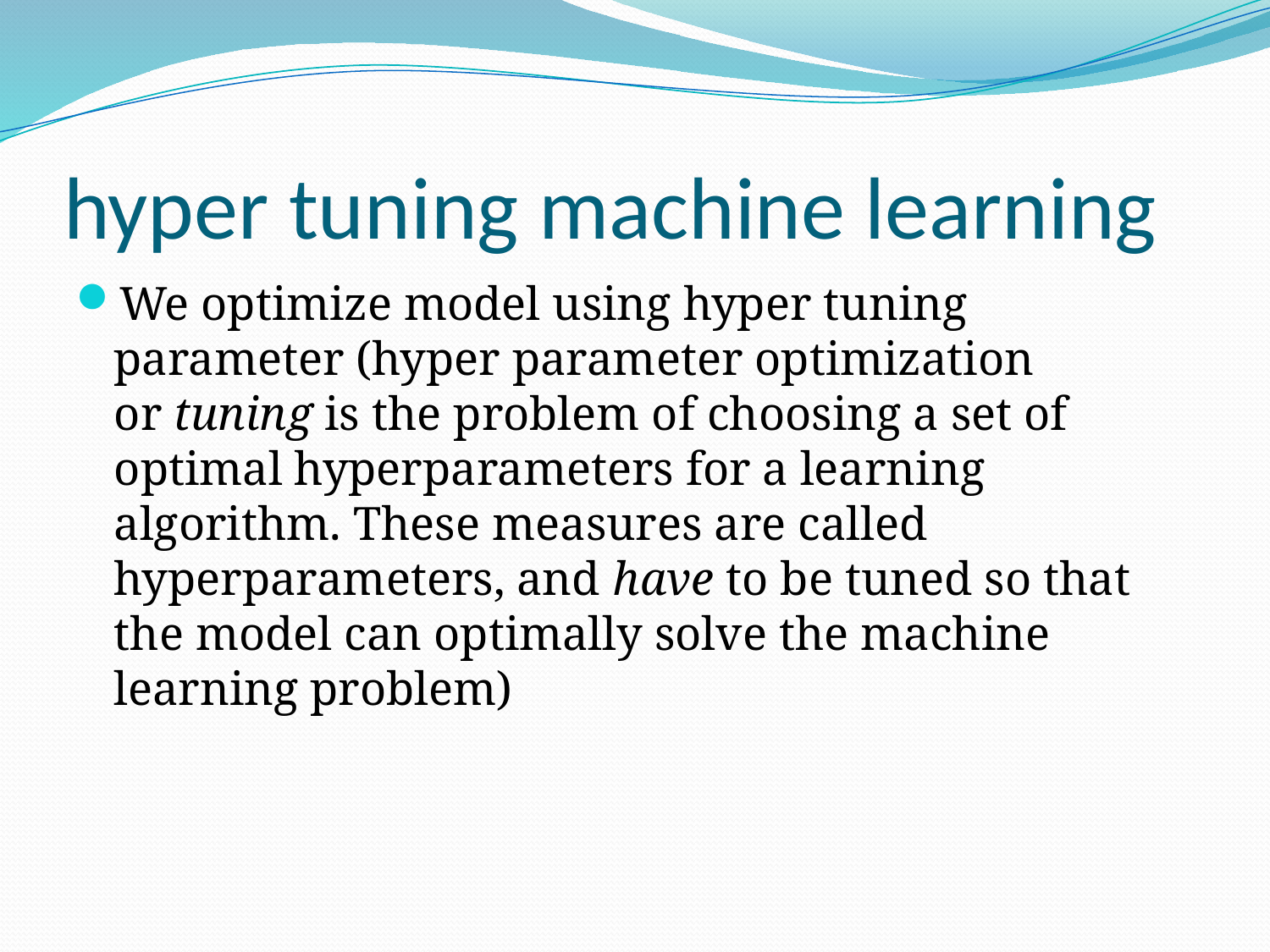

# hyper tuning machine learning
We optimize model using hyper tuning parameter (hyper parameter optimization or tuning is the problem of choosing a set of optimal hyperparameters for a learning algorithm. These measures are called hyperparameters, and have to be tuned so that the model can optimally solve the machine learning problem)